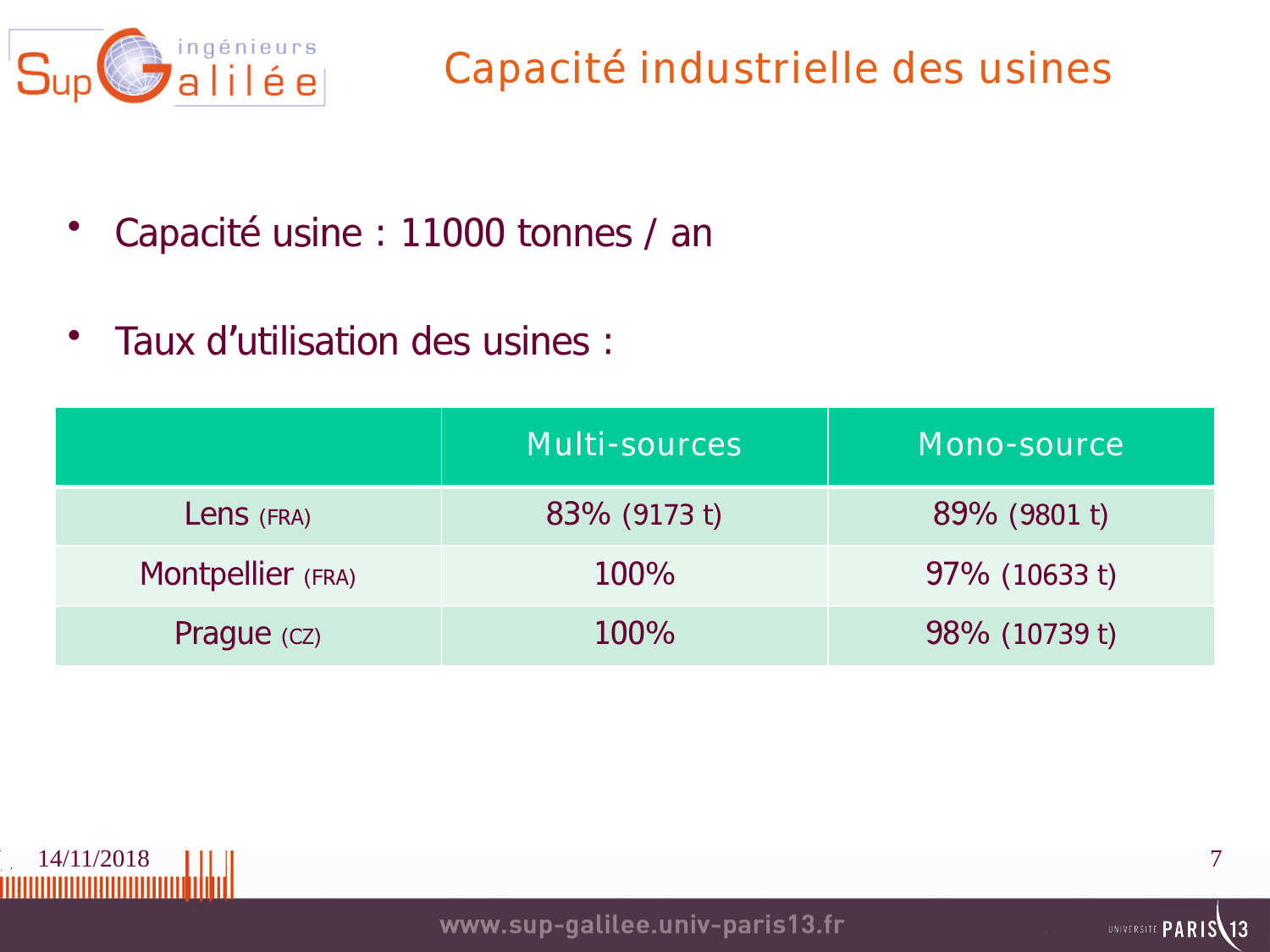

# Capacité industrielle des usines
Capacité usine : 11000 tonnes / an

Taux d’utilisation des usines :
|  | Multi-sources | Mono-source |
| --- | --- | --- |
| Lens (FRA) | 83% (9173 t) | 89% (9801 t) |
| Montpellier (FRA) | 100% | 97% (10633 t) |
| Prague (CZ) | 100% | 98% (10739 t) |
14/11/2018
7